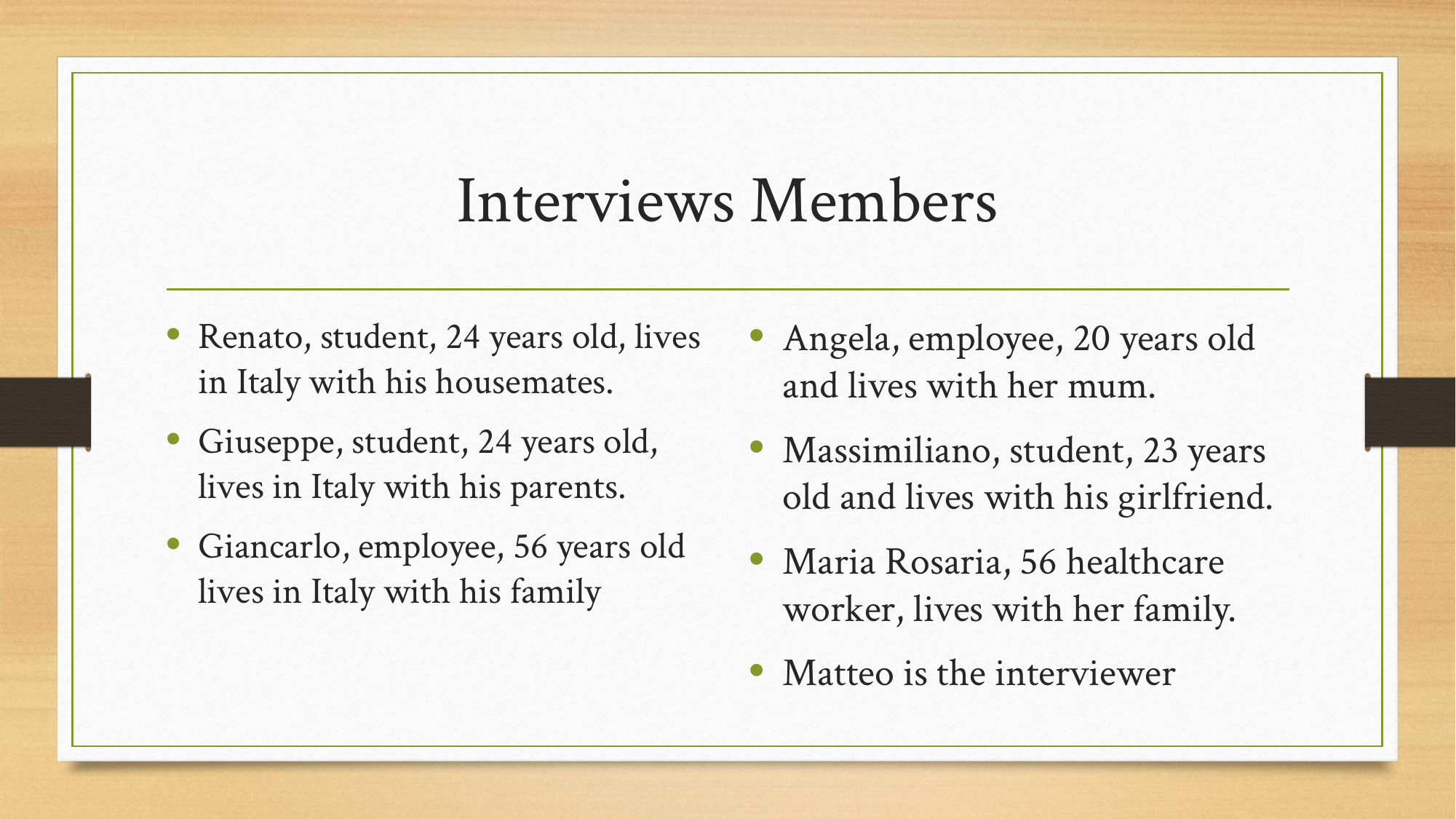

# Interviews Members
Renato, student, 24 years old, lives in Italy with his housemates.
Giuseppe, student, 24 years old, lives in Italy with his parents.
Giancarlo, employee, 56 years old lives in Italy with his family
Angela, employee, 20 years old and lives with her mum.
Massimiliano, student, 23 years old and lives with his girlfriend.
Maria Rosaria, 56 healthcare worker, lives with her family.
Matteo is the interviewer